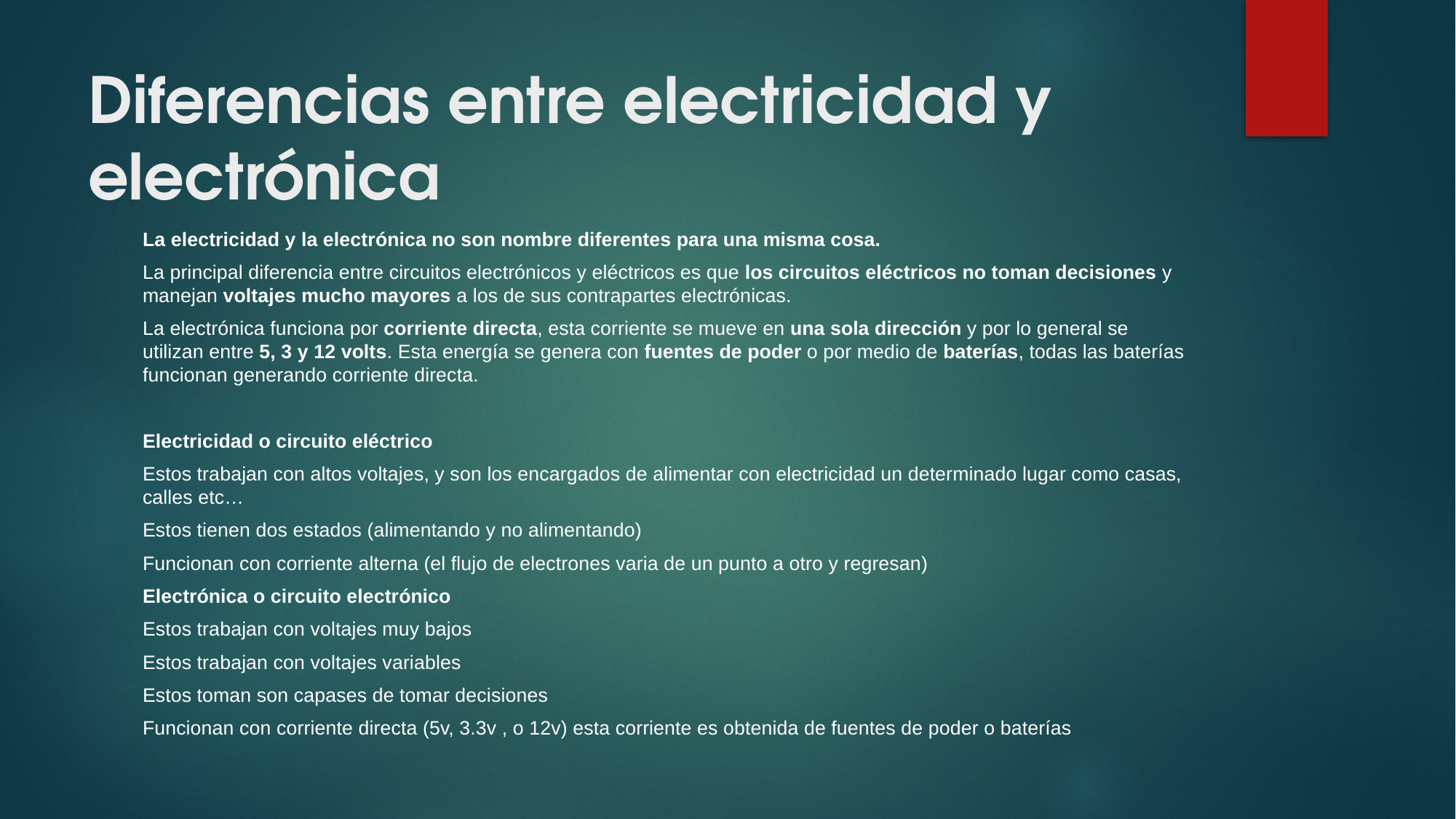

# Diferencias entre electricidad y electrónica
La electricidad y la electrónica no son nombre diferentes para una misma cosa.
La principal diferencia entre circuitos electrónicos y eléctricos es que los circuitos eléctricos no toman decisiones y manejan voltajes mucho mayores a los de sus contrapartes electrónicas.
La electrónica funciona por corriente directa, esta corriente se mueve en una sola dirección y por lo general se utilizan entre 5, 3 y 12 volts. Esta energía se genera con fuentes de poder o por medio de baterías, todas las baterías funcionan generando corriente directa.

Electricidad o circuito eléctrico
Estos trabajan con altos voltajes, y son los encargados de alimentar con electricidad un determinado lugar como casas, calles etc…
Estos tienen dos estados (alimentando y no alimentando)
Funcionan con corriente alterna (el flujo de electrones varia de un punto a otro y regresan)
Electrónica o circuito electrónico
Estos trabajan con voltajes muy bajos
Estos trabajan con voltajes variables
Estos toman son capases de tomar decisiones
Funcionan con corriente directa (5v, 3.3v , o 12v) esta corriente es obtenida de fuentes de poder o baterías